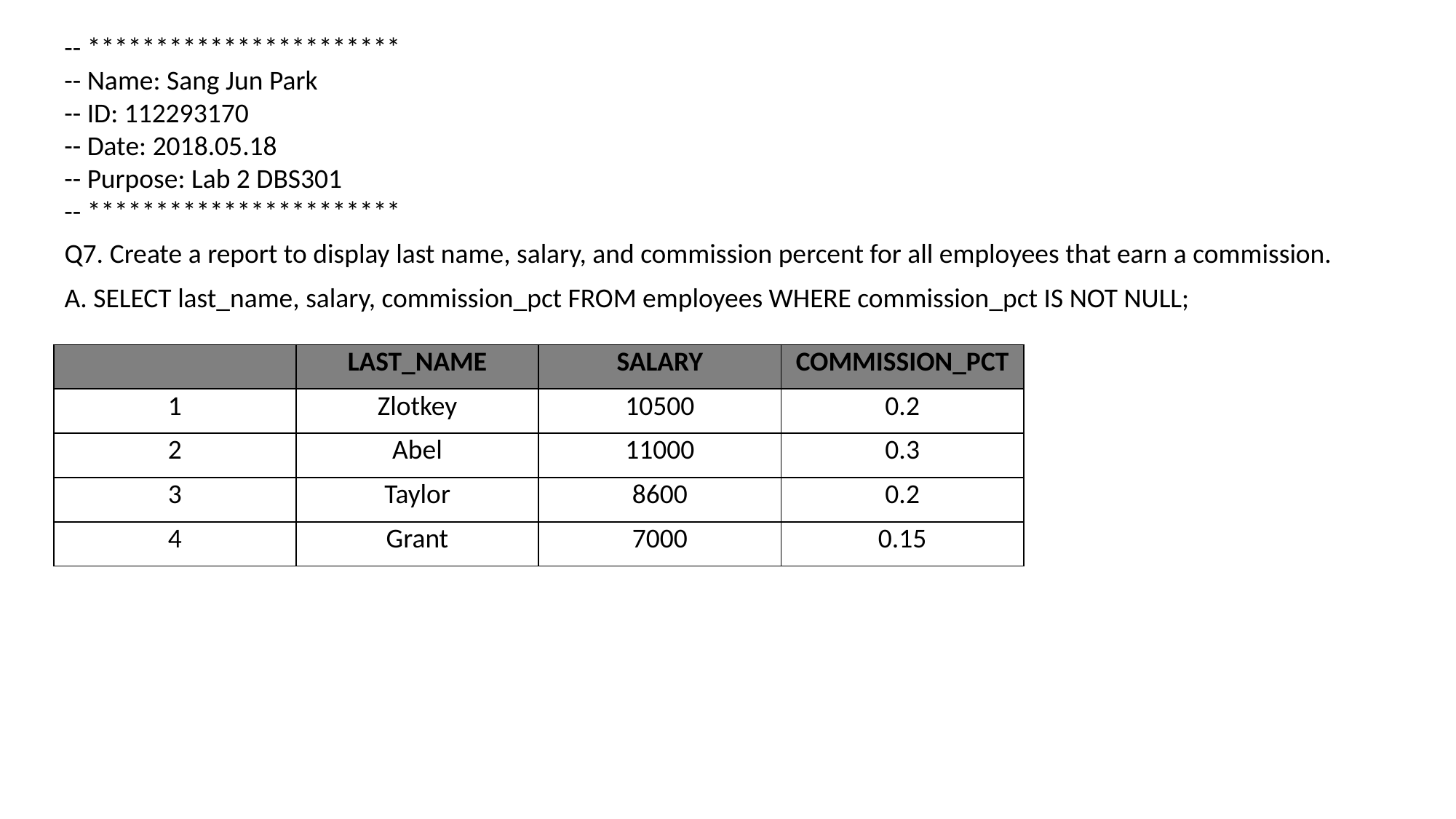

-- ***********************
-- Name: Sang Jun Park
-- ID: 112293170
-- Date: 2018.05.18
-- Purpose: Lab 2 DBS301
-- ***********************
Q7. Create a report to display last name, salary, and commission percent for all employees that earn a commission.
A. SELECT last_name, salary, commission_pct FROM employees WHERE commission_pct IS NOT NULL;

|  | LAST\_NAME | SALARY | COMMISSION\_PCT |
| --- | --- | --- | --- |
| 1 | Zlotkey | 10500 | 0.2 |
| 2 | Abel | 11000 | 0.3 |
| 3 | Taylor | 8600 | 0.2 |
| 4 | Grant | 7000 | 0.15 |